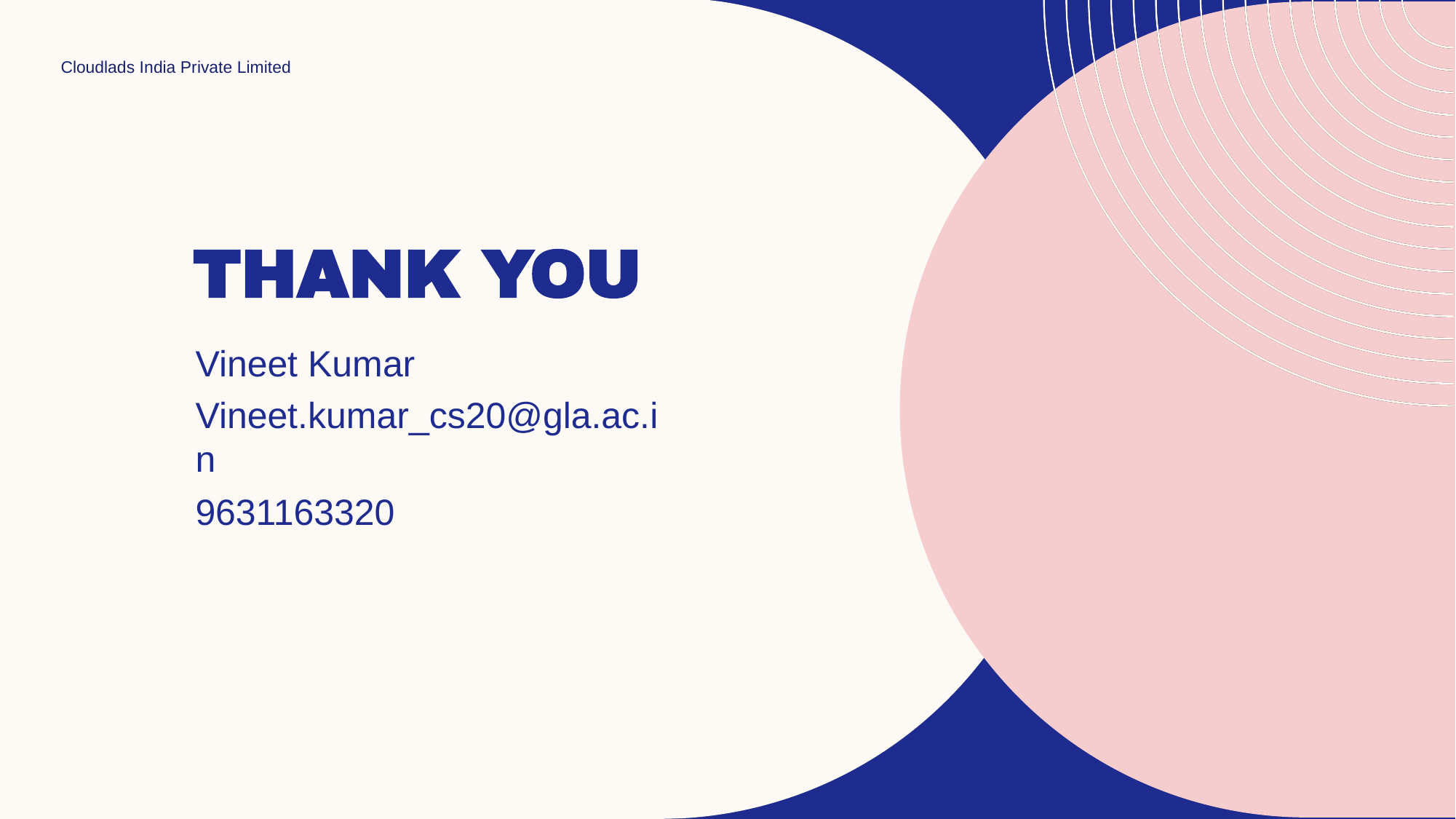

Cloudlads India Private Limited
# THANK YOU
Vineet Kumar
Vineet.kumar_cs20@gla.ac.in
9631163320